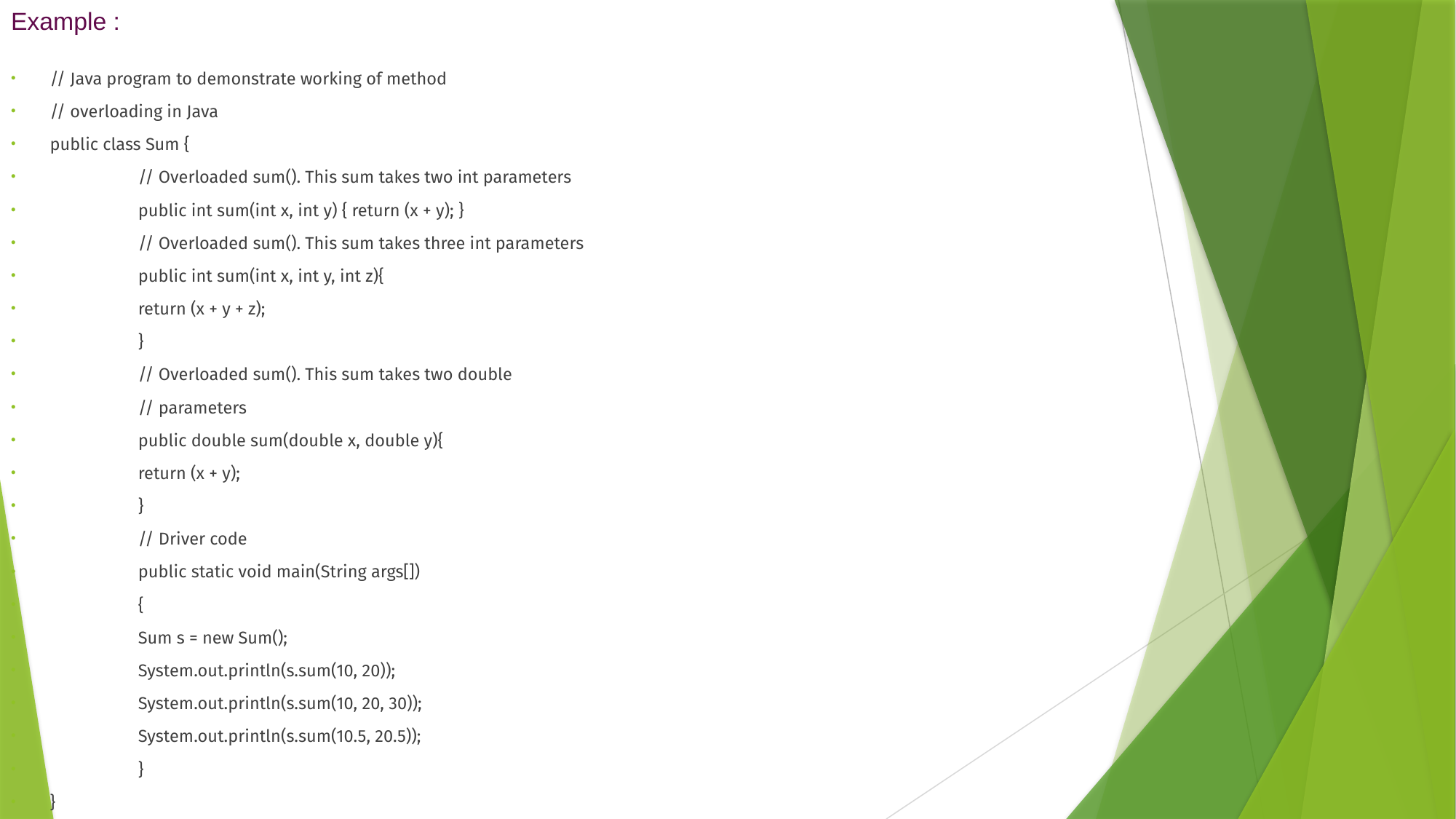

# Example :
// Java program to demonstrate working of method
// overloading in Java
public class Sum {
	// Overloaded sum(). This sum takes two int parameters
	public int sum(int x, int y) { return (x + y); }
	// Overloaded sum(). This sum takes three int parameters
	public int sum(int x, int y, int z){
		return (x + y + z);
	}
	// Overloaded sum(). This sum takes two double
	// parameters
	public double sum(double x, double y){
		return (x + y);
	}
	// Driver code
	public static void main(String args[])
	{
		Sum s = new Sum();
		System.out.println(s.sum(10, 20));
		System.out.println(s.sum(10, 20, 30));
		System.out.println(s.sum(10.5, 20.5));
	}
}